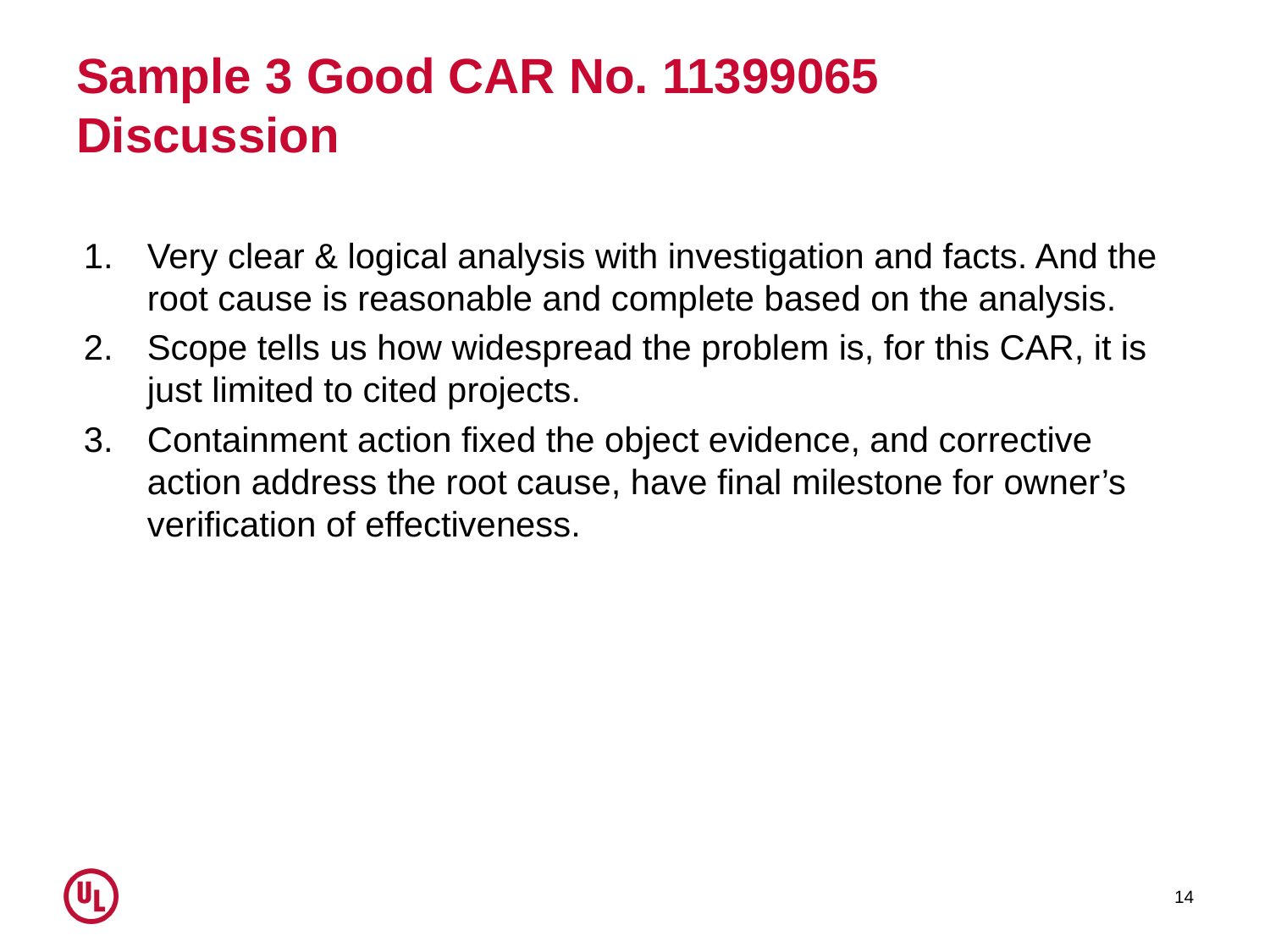

# Sample 3 Good CAR No. 11399065 Discussion
Very clear & logical analysis with investigation and facts. And the root cause is reasonable and complete based on the analysis.
Scope tells us how widespread the problem is, for this CAR, it is just limited to cited projects.
Containment action fixed the object evidence, and corrective action address the root cause, have final milestone for owner’s verification of effectiveness.

14